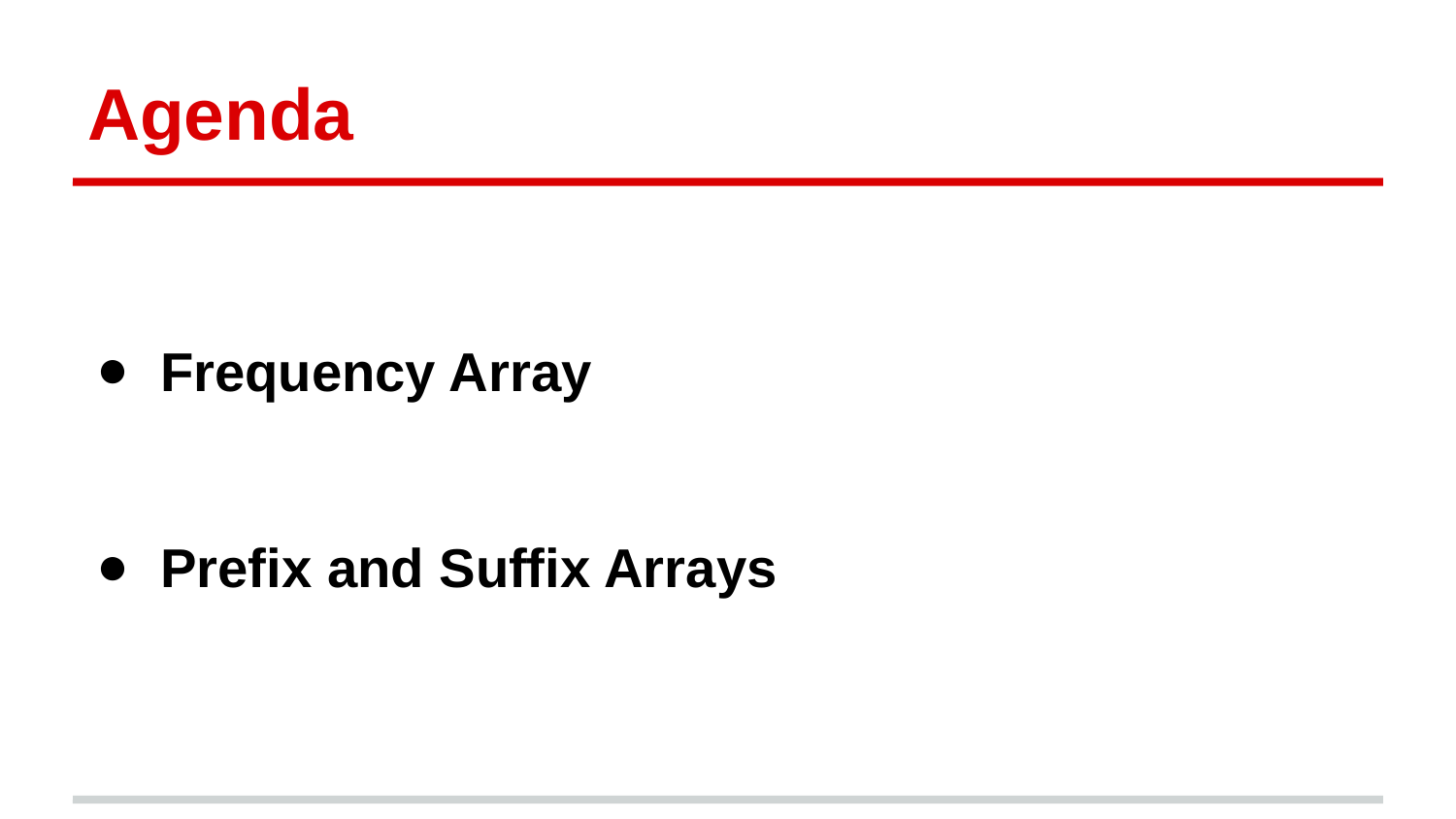

Agenda

Frequency Array

Prefix and Suffix Arrays